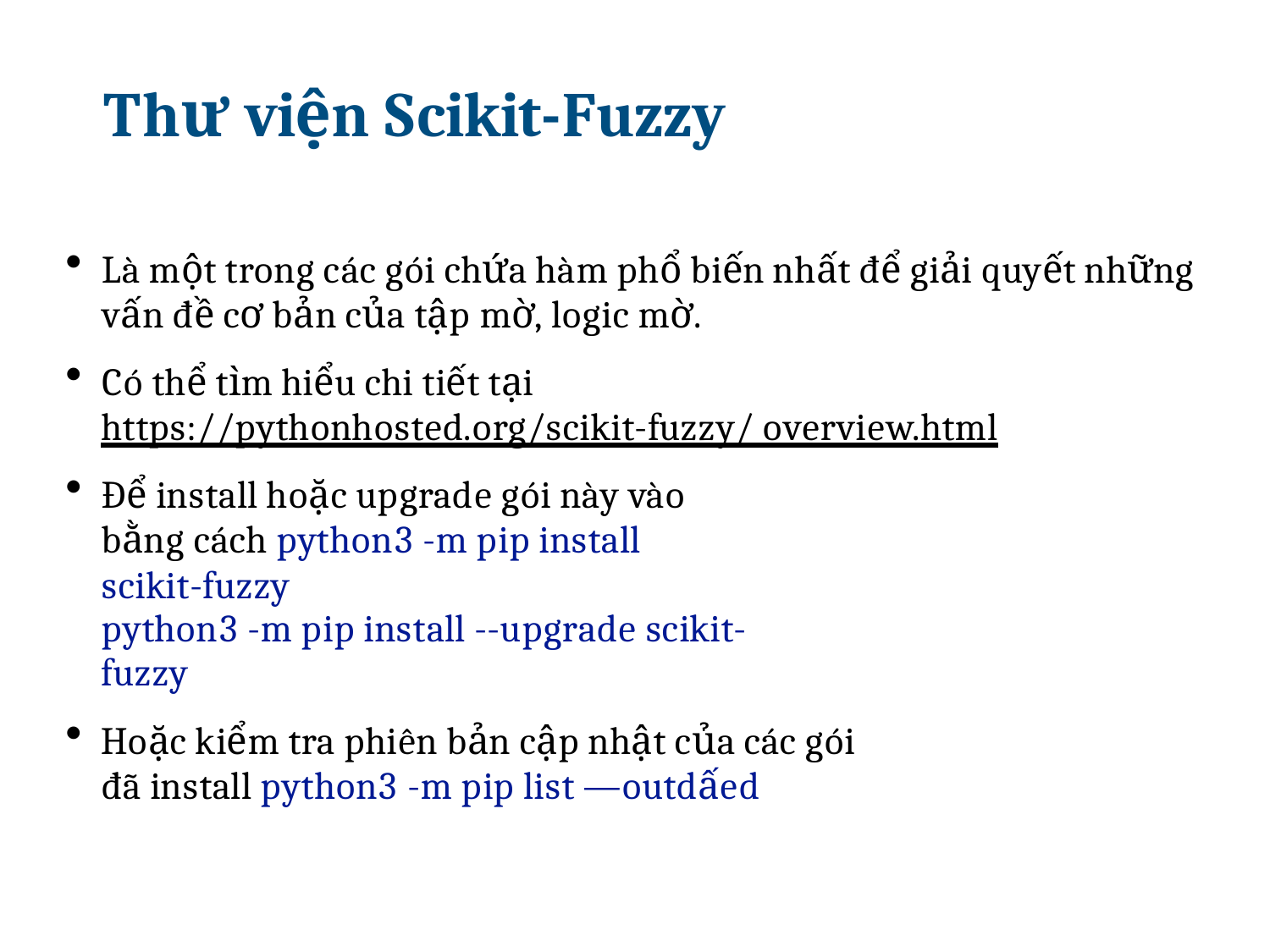

# Thư viện Scikit-Fuzzy
Là một trong các gói chứa hàm phổ biến nhất để giải quyết những vấn đề cơ bản của tập mờ, logic mờ.
Có thể tı̀m hiểu chi tiết tại https://pythonhosted.org/scikit-fuzzy/ overview.html
Để install hoặc upgrade gói này vào bằng cách python3 -m pip install scikit-fuzzy
python3 -m pip install --upgrade scikit-fuzzy
Hoặc kiểm tra phiên bản cập nhật của các gói đã install python3 -m pip list —outdấed